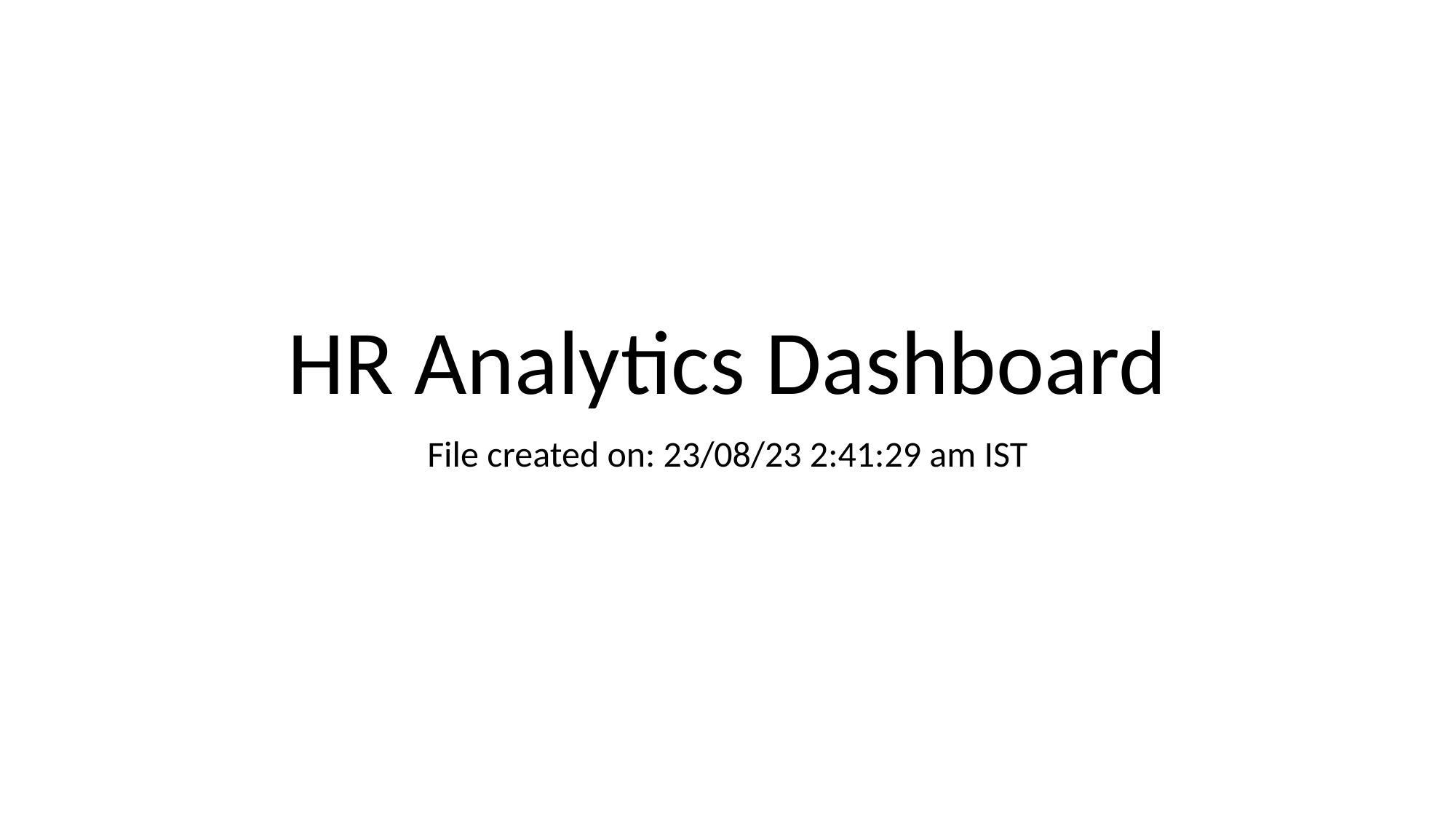

# HR Analytics Dashboard
File created on: 23/08/23 2:41:29 am IST